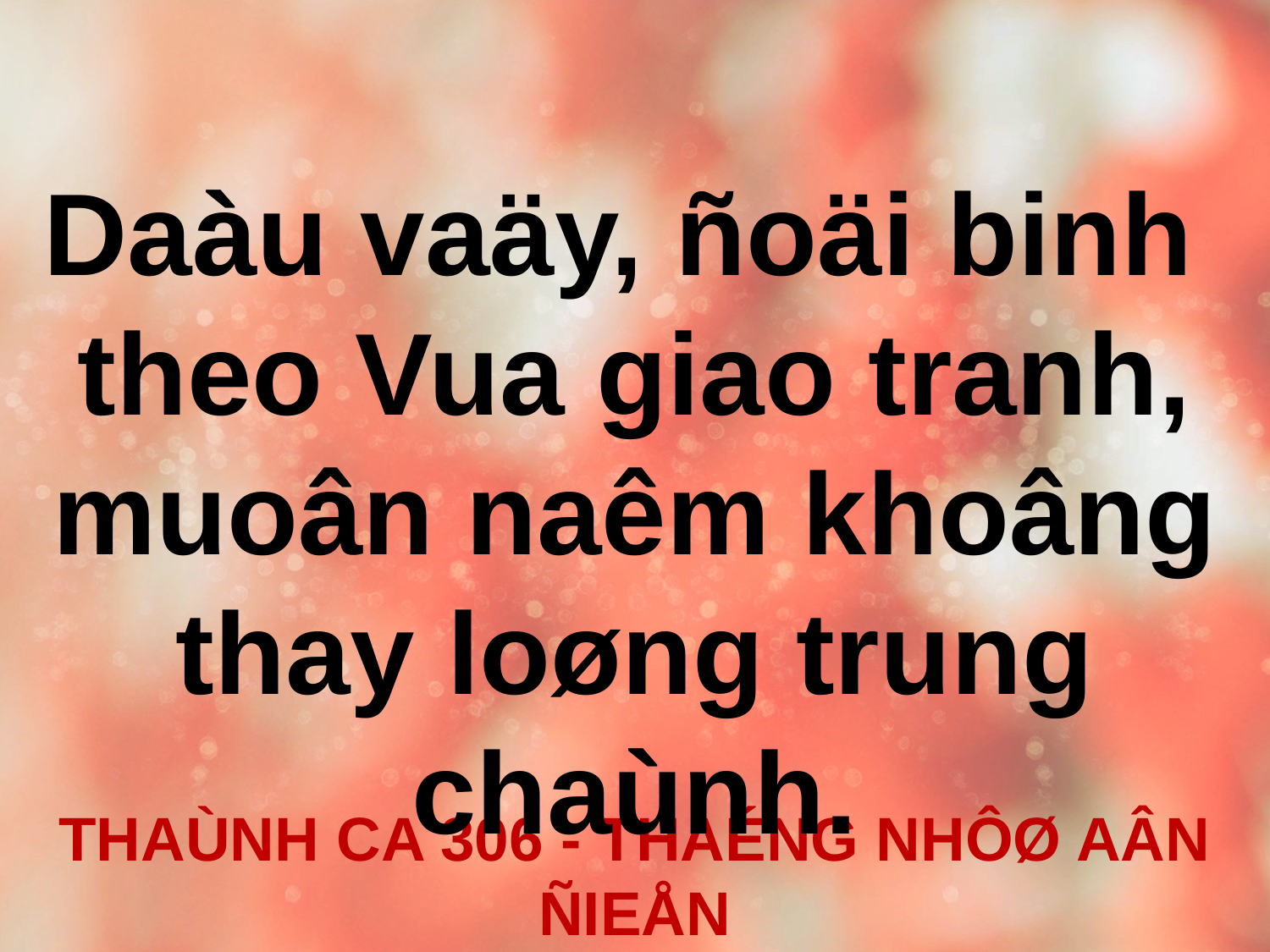

Daàu vaäy, ñoäi binh
theo Vua giao tranh, muoân naêm khoâng thay loøng trung chaùnh.
THAÙNH CA 306 - THAÉNG NHÔØ AÂN ÑIEÅN